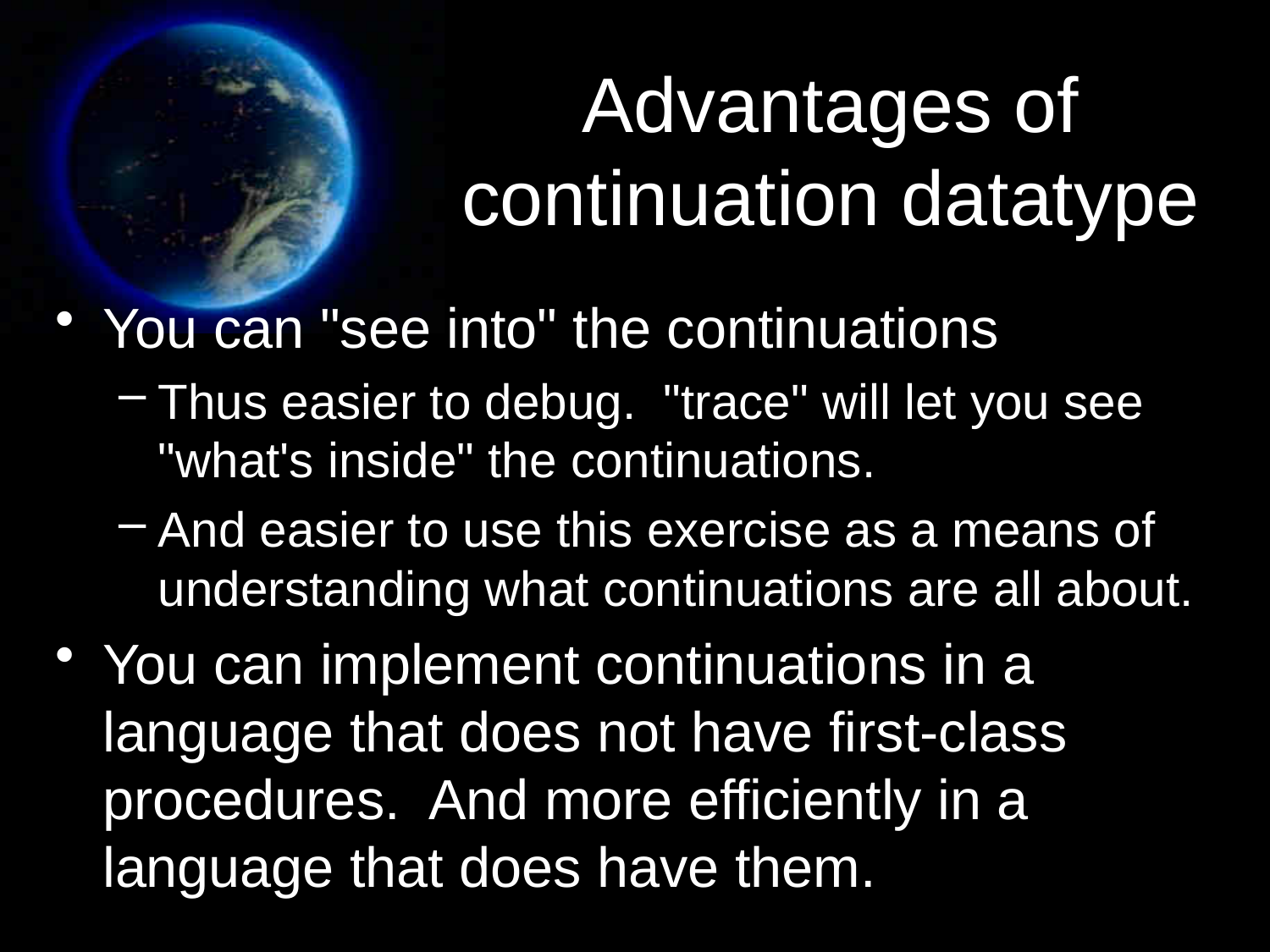

# Advantages of continuation datatype
You can "see into" the continuations
Thus easier to debug.  "trace" will let you see "what's inside" the continuations.
And easier to use this exercise as a means of understanding what continuations are all about.
You can implement continuations in a language that does not have first-class procedures.  And more efficiently in a language that does have them.